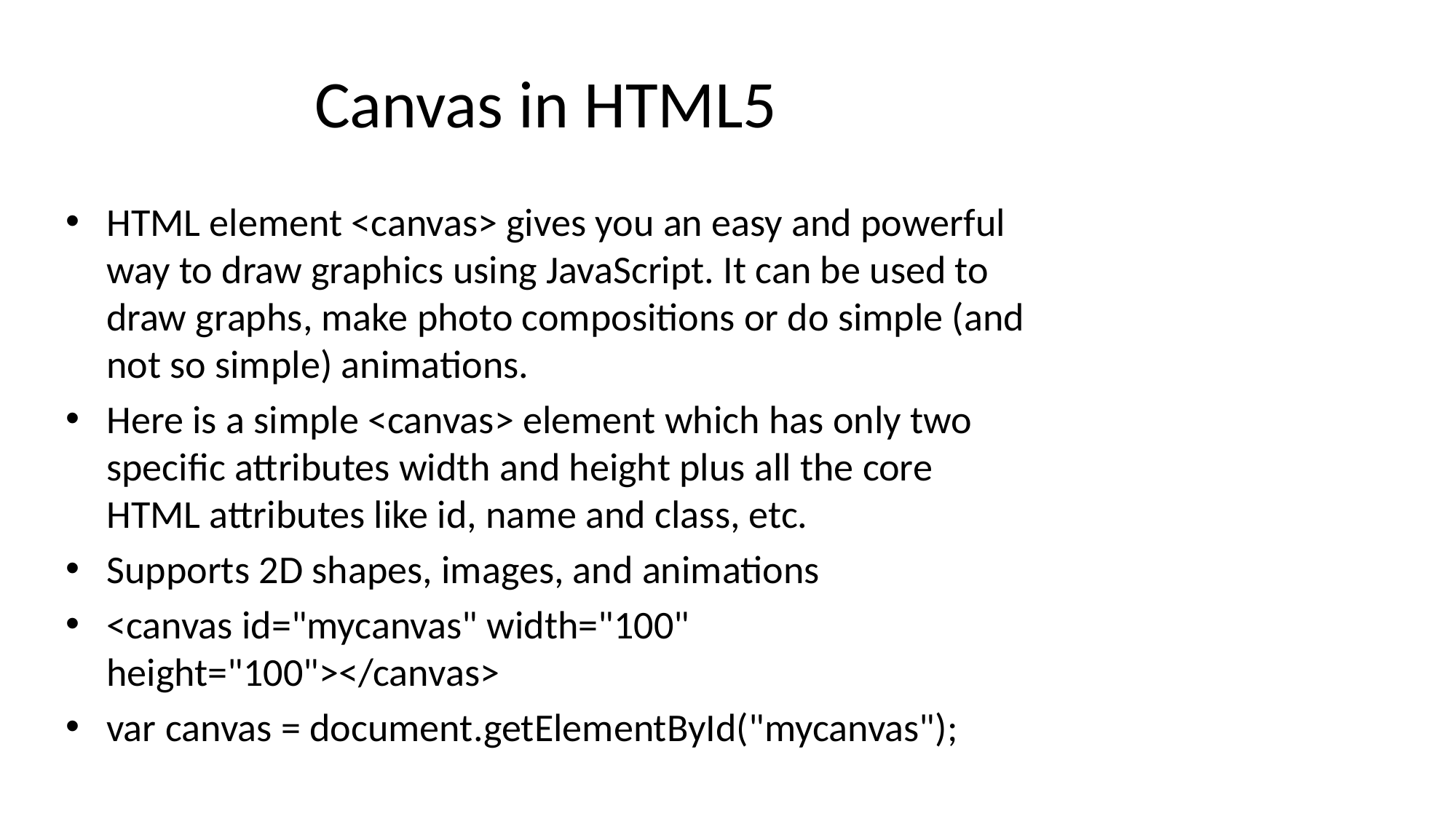

# Canvas in HTML5
HTML element <canvas> gives you an easy and powerful way to draw graphics using JavaScript. It can be used to draw graphs, make photo compositions or do simple (and not so simple) animations.
Here is a simple <canvas> element which has only two specific attributes width and height plus all the core HTML attributes like id, name and class, etc.
Supports 2D shapes, images, and animations
<canvas id="mycanvas" width="100" height="100"></canvas>
var canvas = document.getElementById("mycanvas");